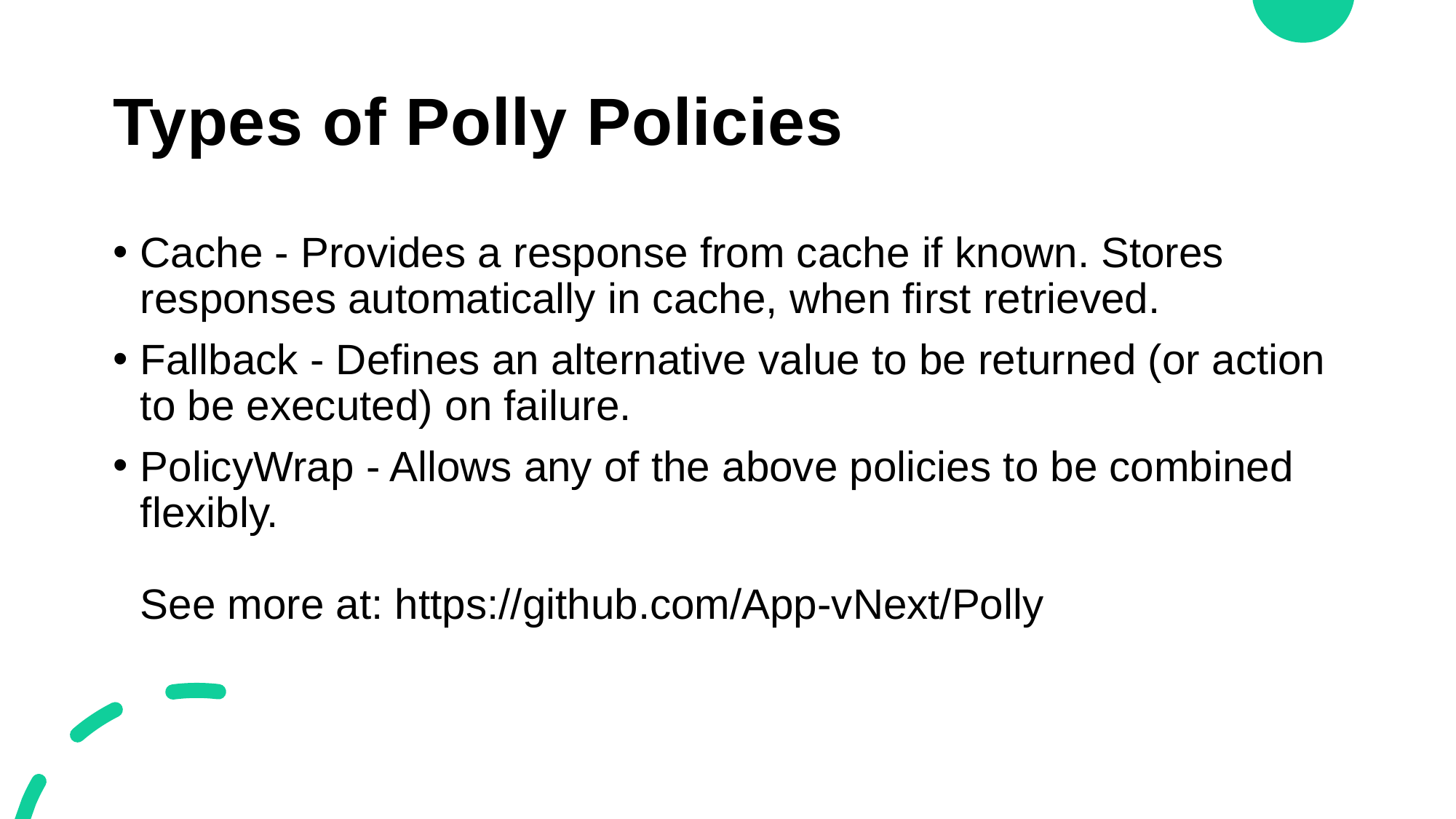

# Types of Polly Policies
Cache - Provides a response from cache if known. Stores responses automatically in cache, when first retrieved.
Fallback - Defines an alternative value to be returned (or action to be executed) on failure.
PolicyWrap - Allows any of the above policies to be combined flexibly.
See more at: https://github.com/App-vNext/Polly